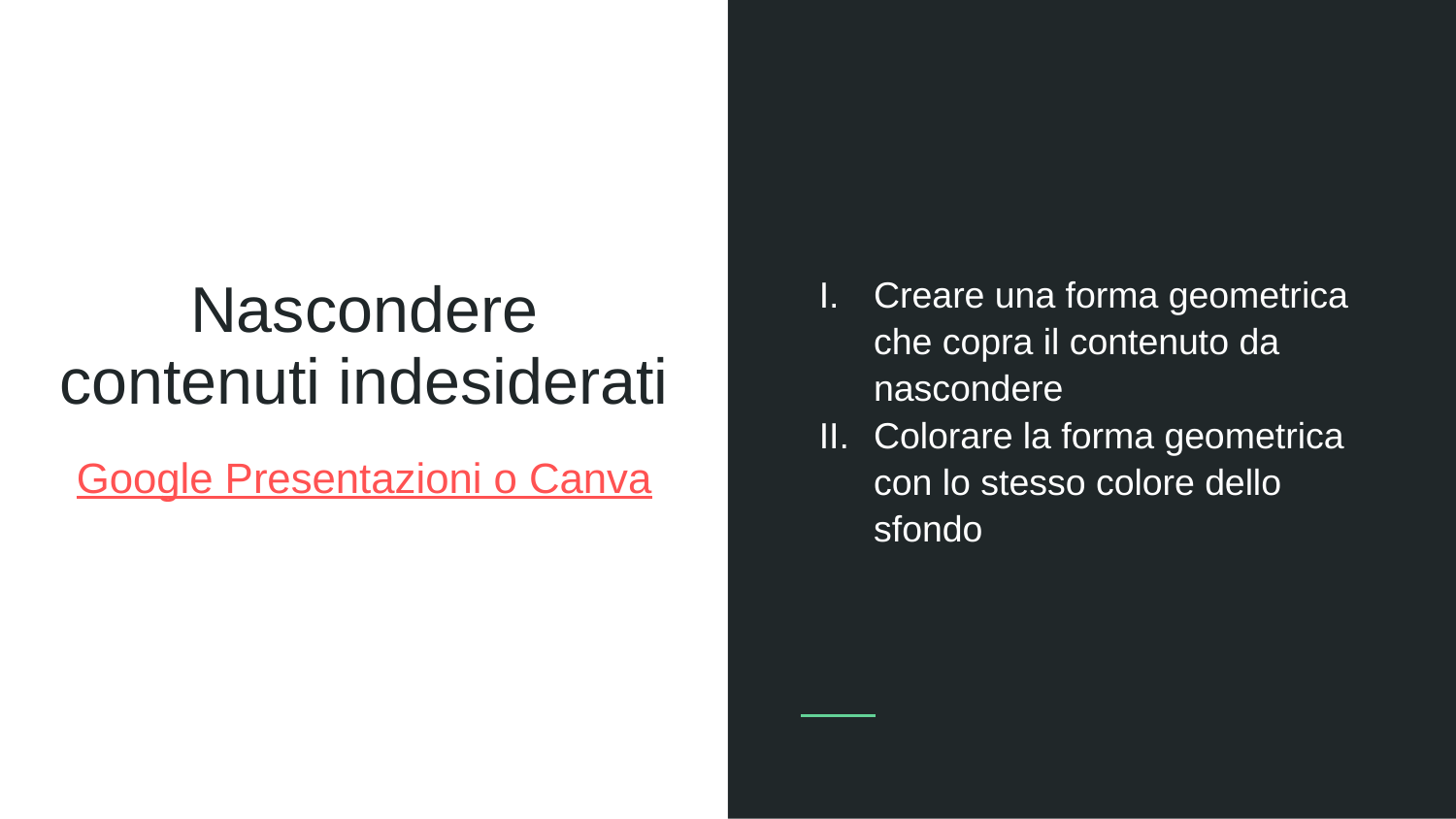

Creare una forma geometrica che copra il contenuto da nascondere
Colorare la forma geometrica con lo stesso colore dello sfondo
# Nascondere contenuti indesiderati
Google Presentazioni o Canva